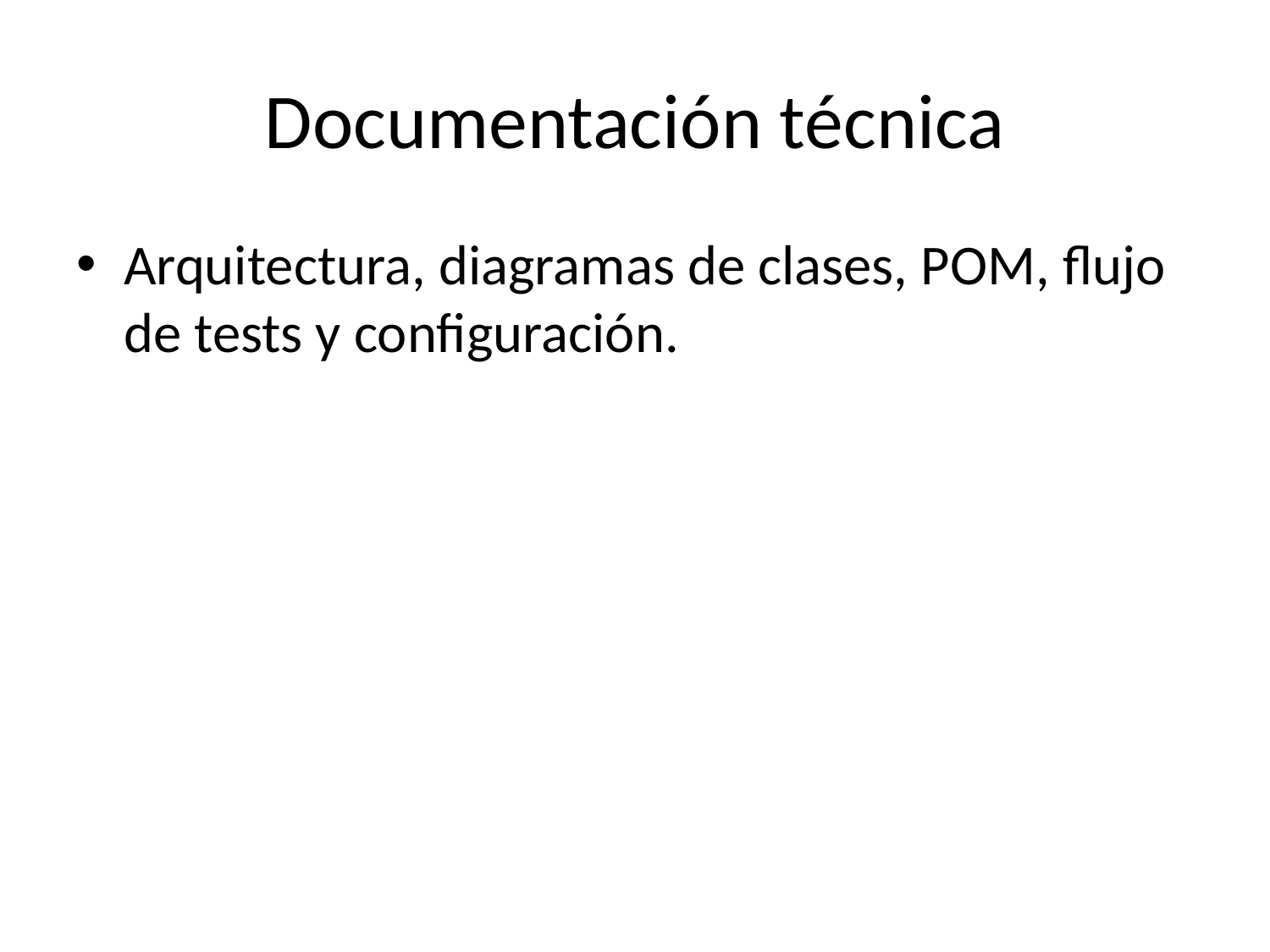

# Documentación técnica
Arquitectura, diagramas de clases, POM, flujo de tests y configuración.